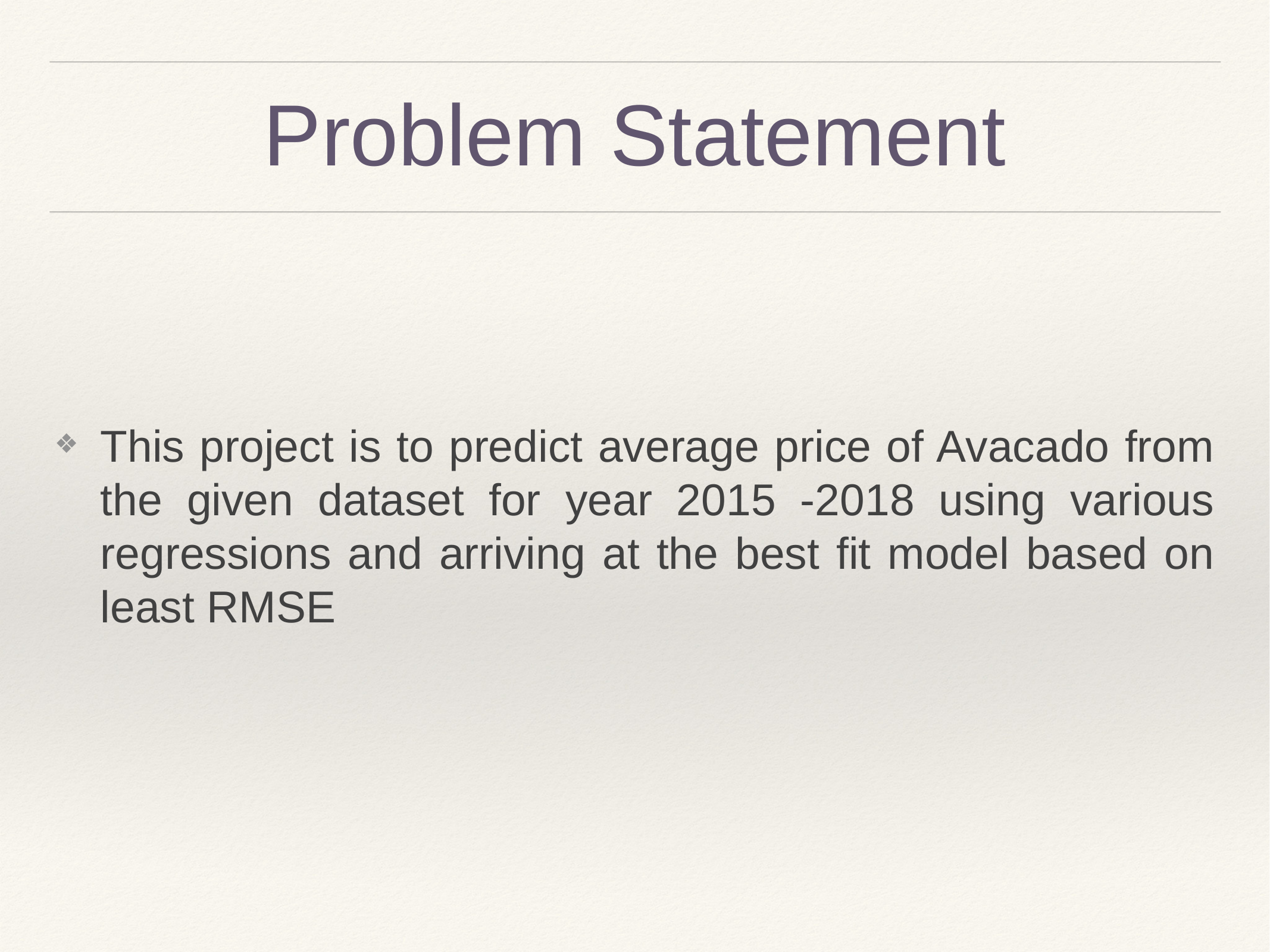

# Problem Statement
This project is to predict average price of Avacado from the given dataset for year 2015 -2018 using various regressions and arriving at the best fit model based on least RMSE